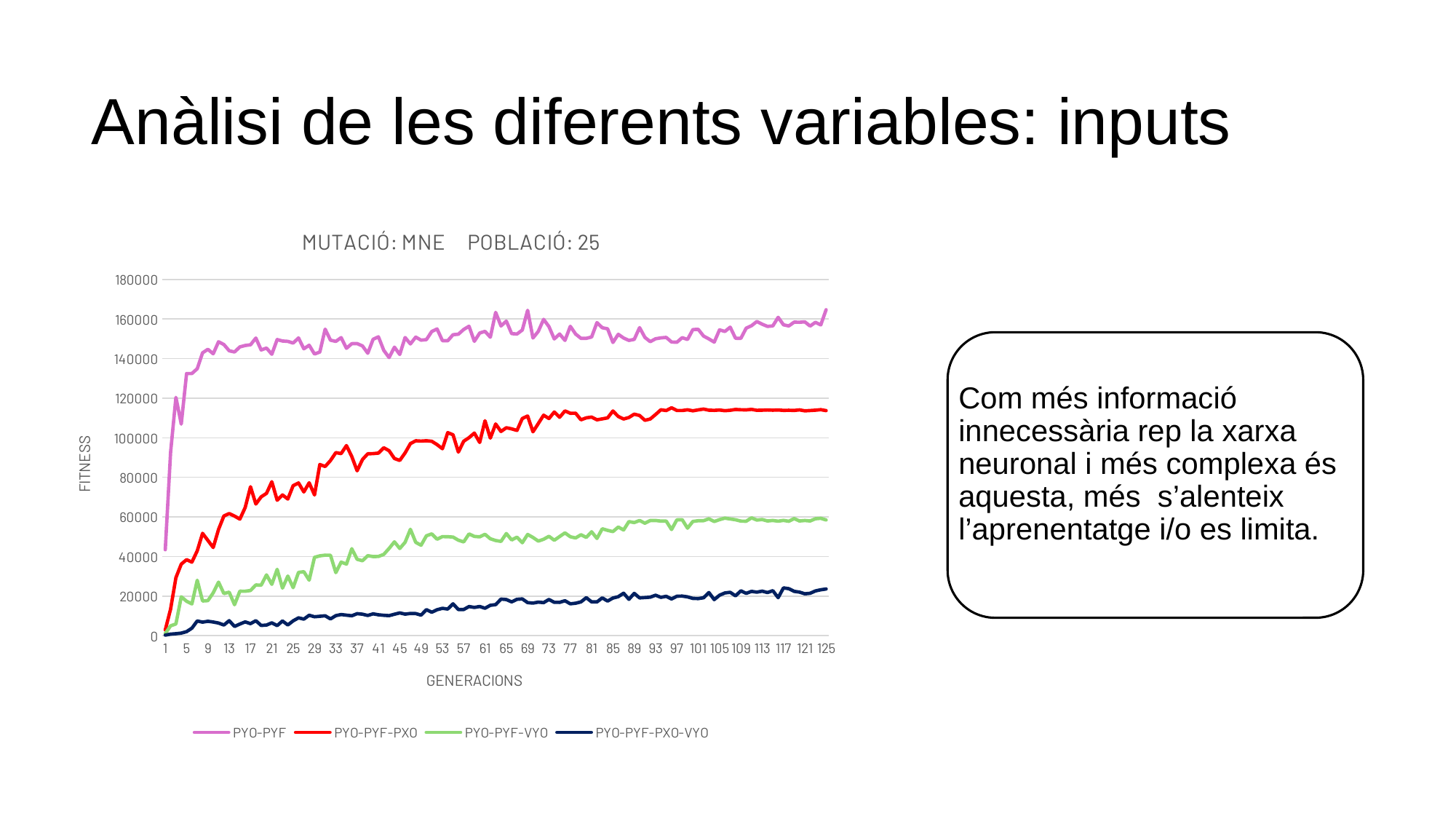

# Anàlisi de les diferents variables: inputs

### Chart: MUTACIÓ: MNE     POBLACIÓ: 25

| Category | PYO-PYF | PYO-PYF-PXO | PYO-PYF-VYO | PYO-PYF-PXO-VYO |
|---|---|---|---|---|
Com més informació innecessària rep la xarxa neuronal i més complexa és aquesta, més  s’alenteix l’aprenentatge i/o es limita.